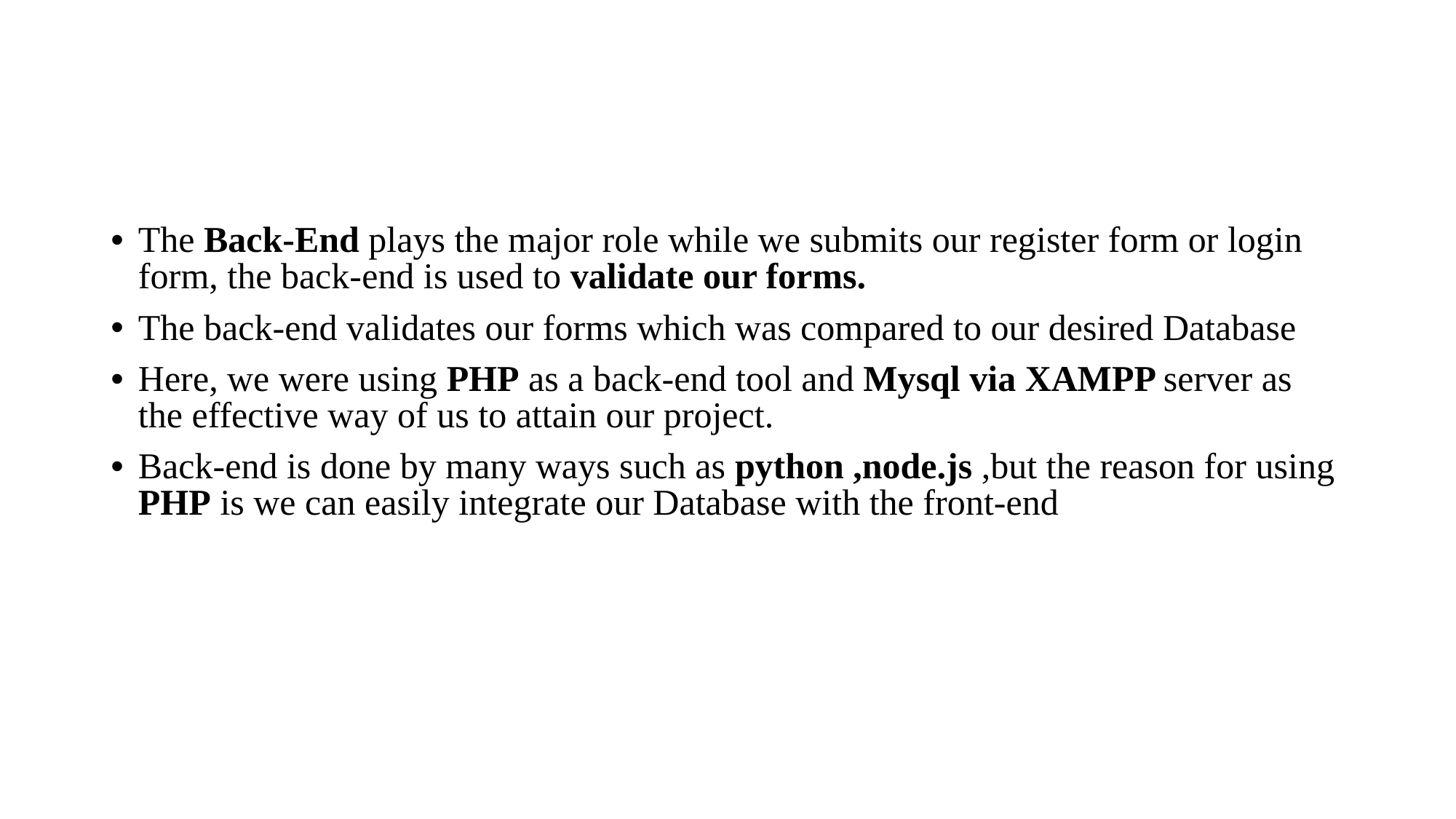

#
The Back-End plays the major role while we submits our register form or login form, the back-end is used to validate our forms.
The back-end validates our forms which was compared to our desired Database
Here, we were using PHP as a back-end tool and Mysql via XAMPP server as the effective way of us to attain our project.
Back-end is done by many ways such as python ,node.js ,but the reason for using PHP is we can easily integrate our Database with the front-end